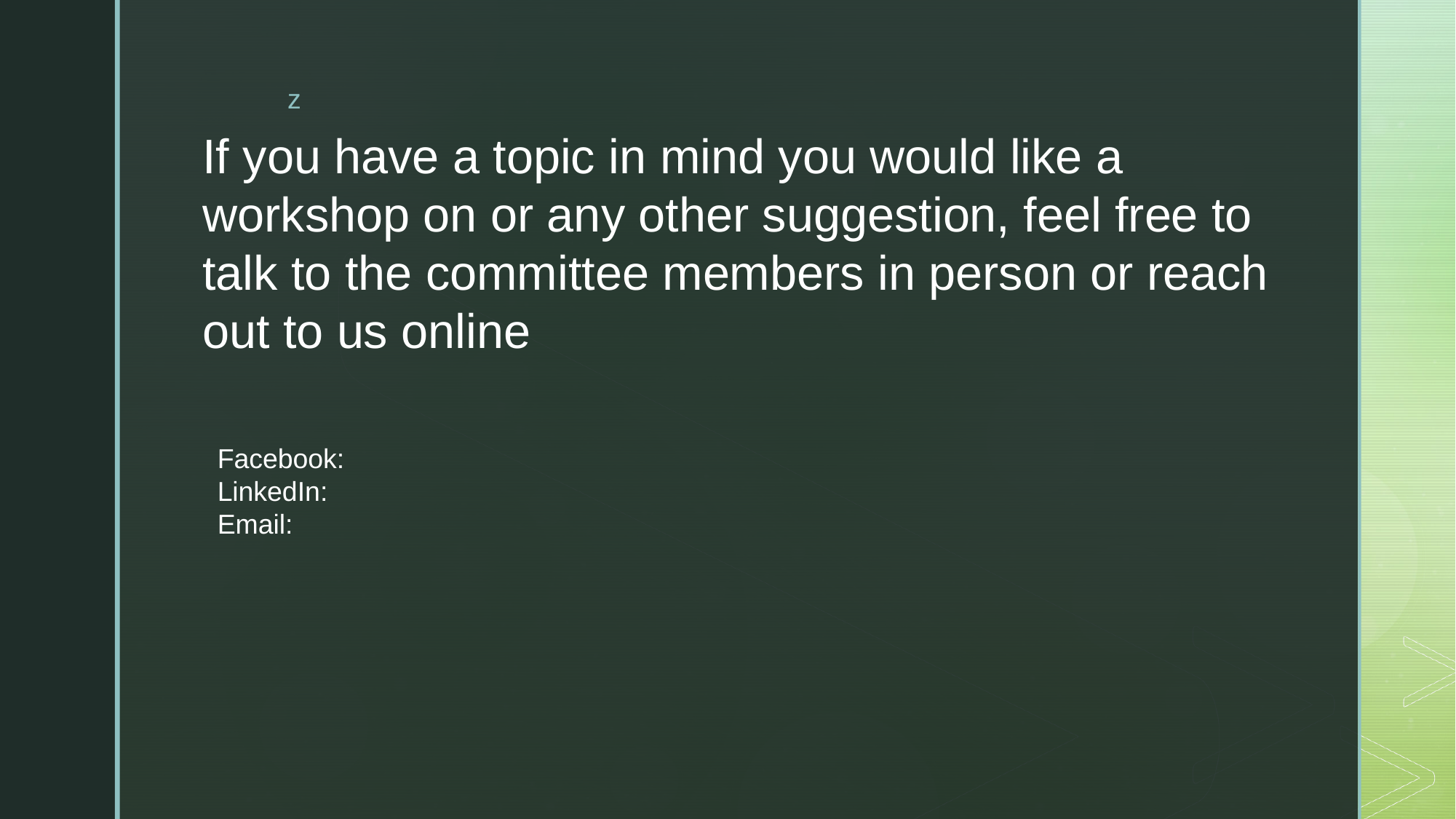

If you have a topic in mind you would like a workshop on or any other suggestion, feel free to talk to the committee members in person or reach out to us online
Facebook:
LinkedIn:
Email: